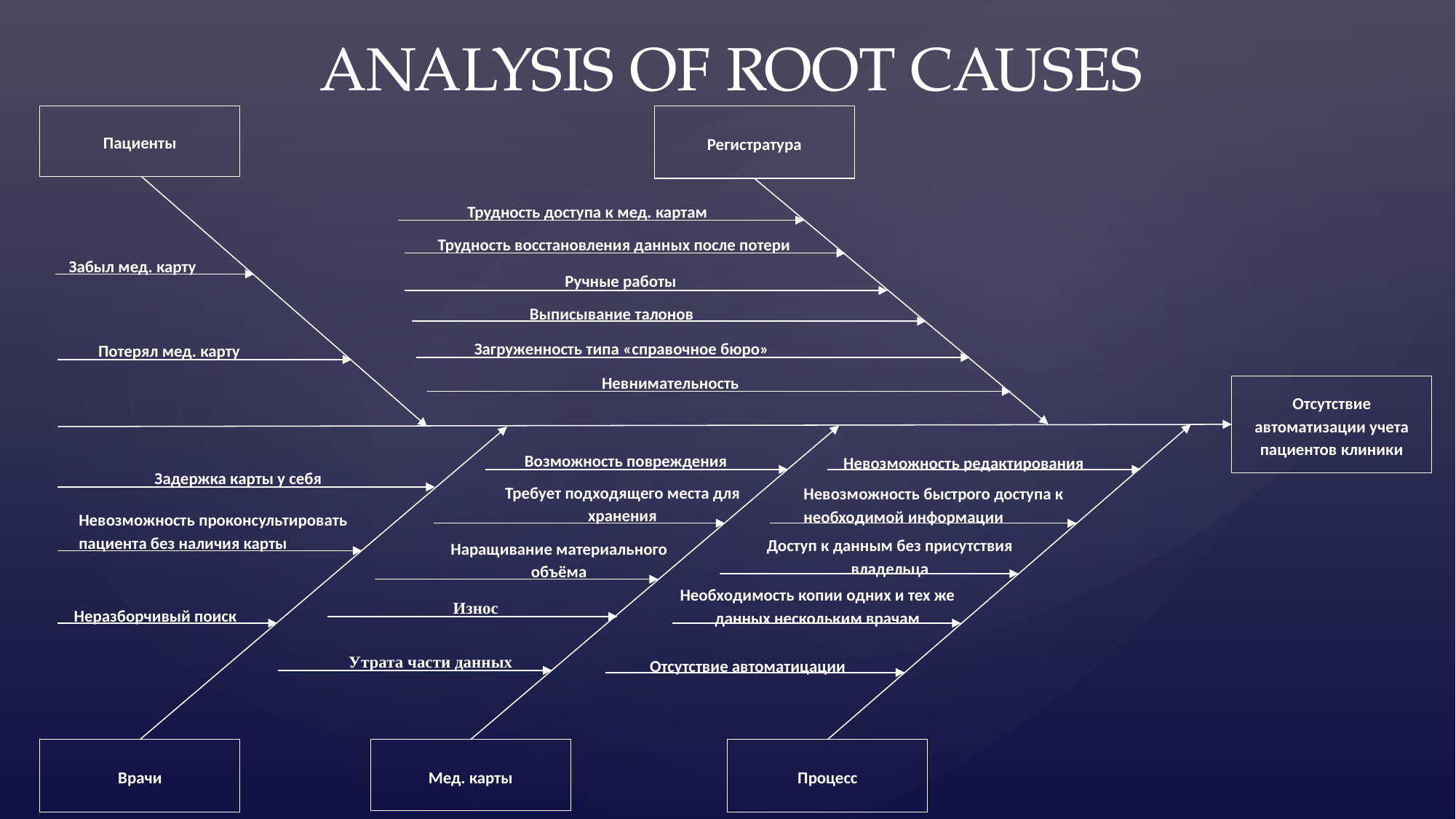

# ANALYSIS OF ROOT CAUSES

Пациенты
Регистратура
Трудность доступа к мед. картам
Трудность восстановления данных после потери
Забыл мед. карту
Ручные работы
Выписывание талонов
Загруженность типа «справочное бюро»
Потерял мед. карту
Невнимательность
Отсутствие автоматизации учета пациентов клиники
Возможность повреждения
Невозможность редактирования
Задержка карты у себя
Требует подходящего места для хранения
Невозможность быстрого доступа к необходимой информации
Невозможность проконсультировать пациента без наличия карты
Доступ к данным без присутствия владельца
Наращивание материального объёма
Необходимость копии одних и тех же данных нескольким врачам
Износ
Неразборчивый поиск
Утрата части данных
Отсутствие автоматицации
Врачи
Мед. карты
Процесс